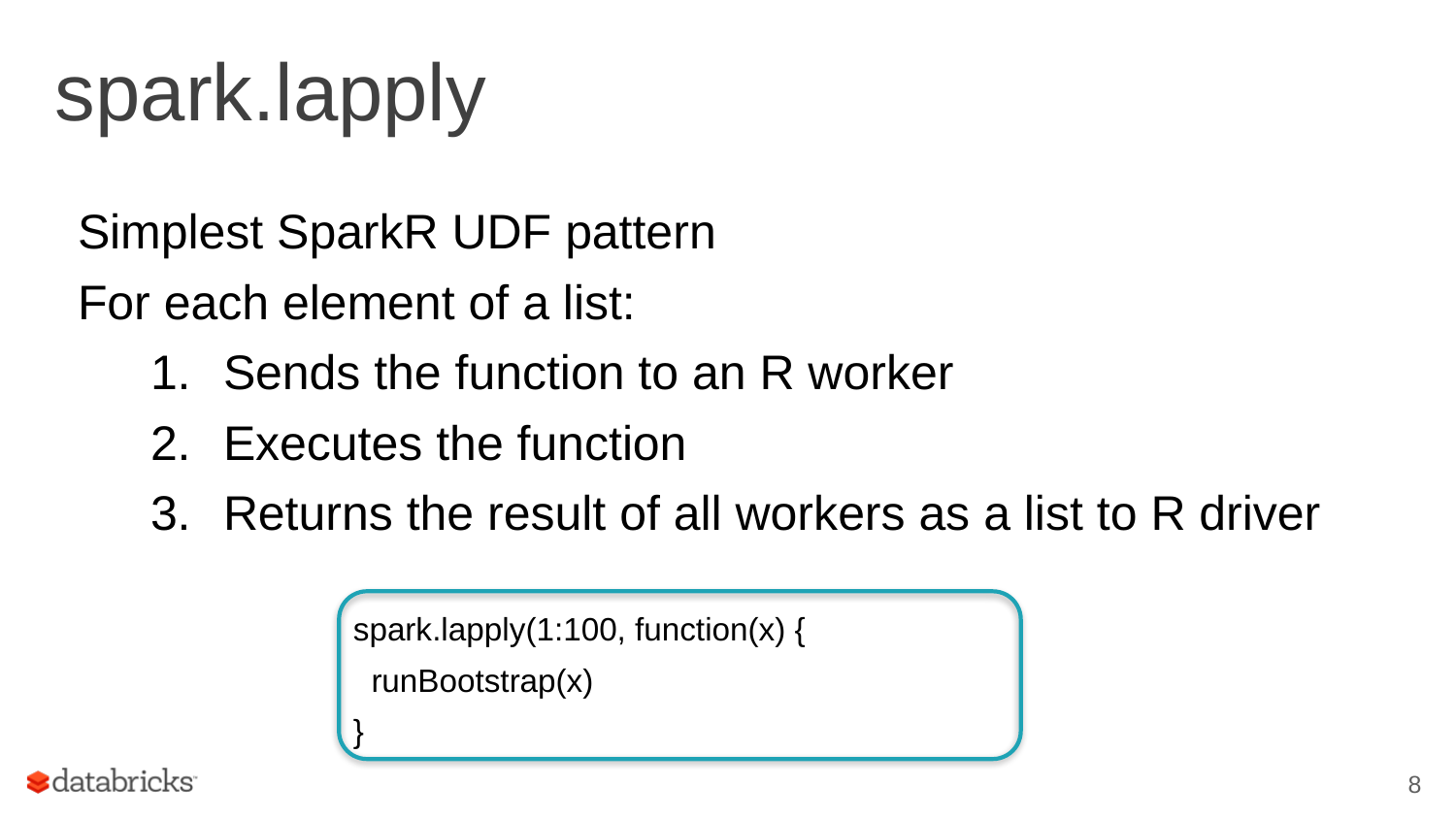

# spark.lapply
Simplest SparkR UDF pattern
For each element of a list:
Sends the function to an R worker
Executes the function
Returns the result of all workers as a list to R driver

spark.lapply(1:100, function(x) {
  runBootstrap(x)
}
8